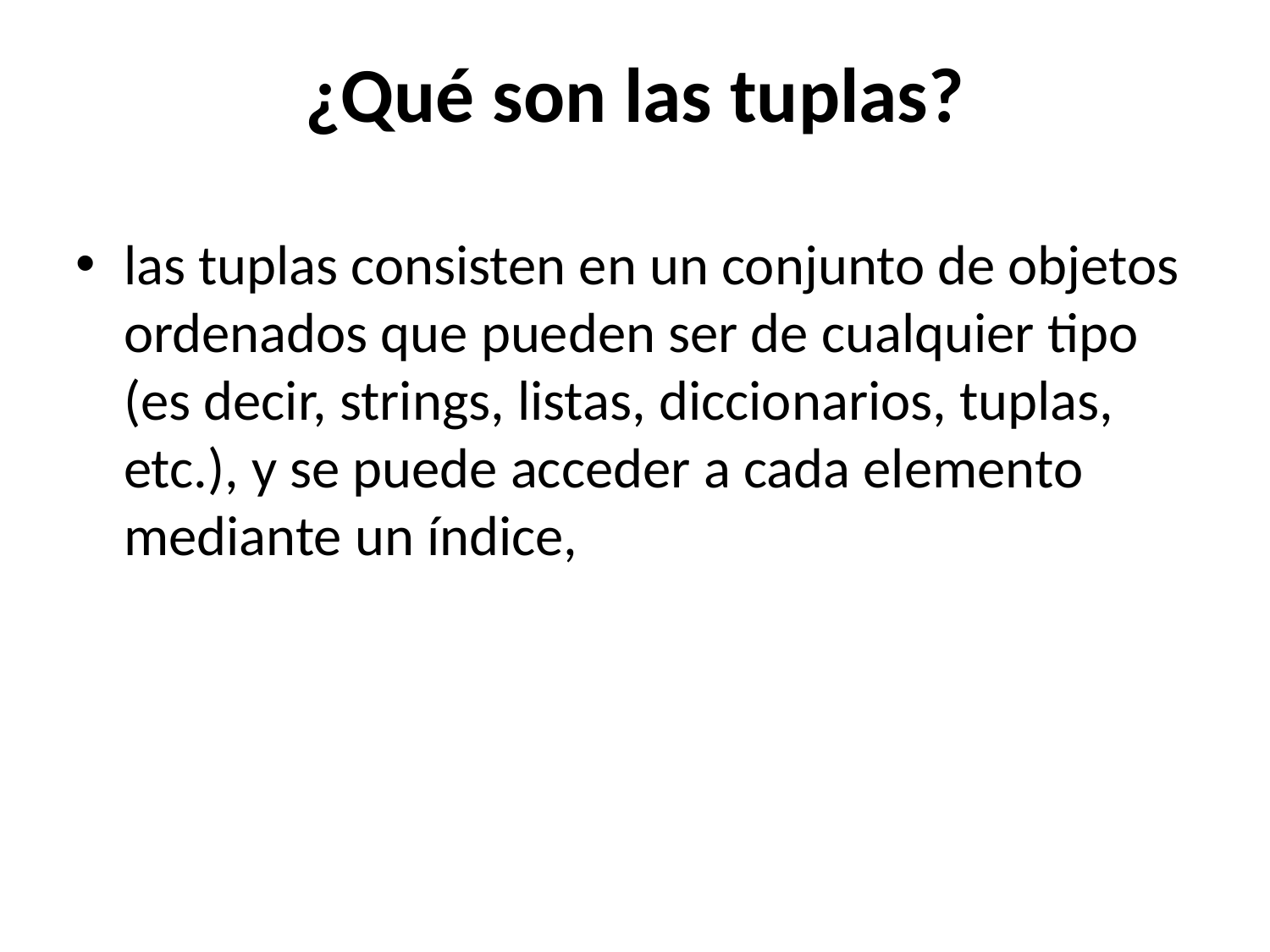

# ¿Qué son las tuplas?
las tuplas consisten en un conjunto de objetos ordenados que pueden ser de cualquier tipo (es decir, strings, listas, diccionarios, tuplas, etc.), y se puede acceder a cada elemento mediante un índice,